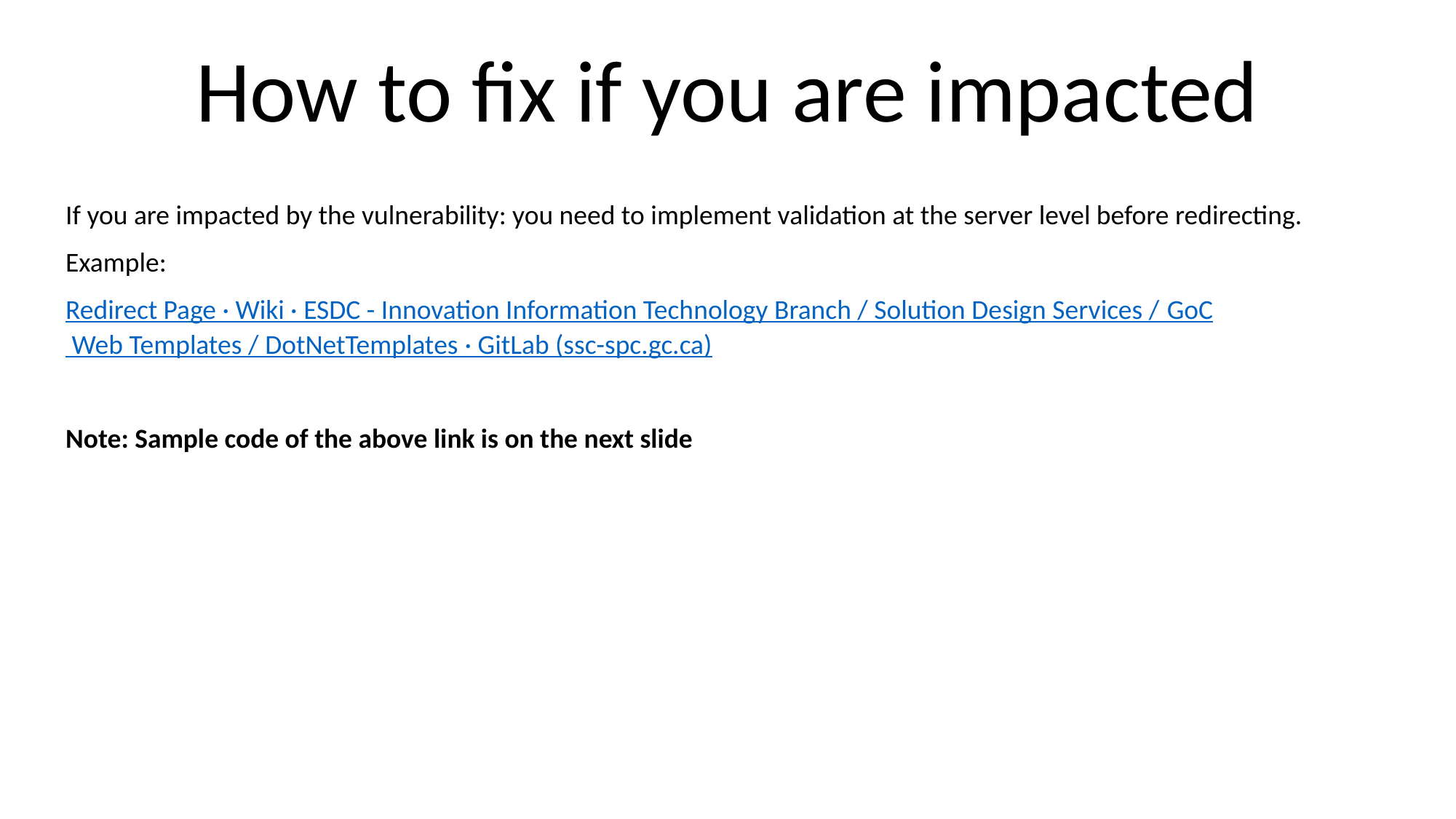

# How to fix if you are impacted
If you are impacted by the vulnerability: you need to implement validation at the server level before redirecting.
Example:
Redirect Page · Wiki · ESDC - Innovation Information Technology Branch / Solution Design Services / GoC Web Templates / DotNetTemplates · GitLab (ssc-spc.gc.ca)

Note: Sample code of the above link is on the next slide